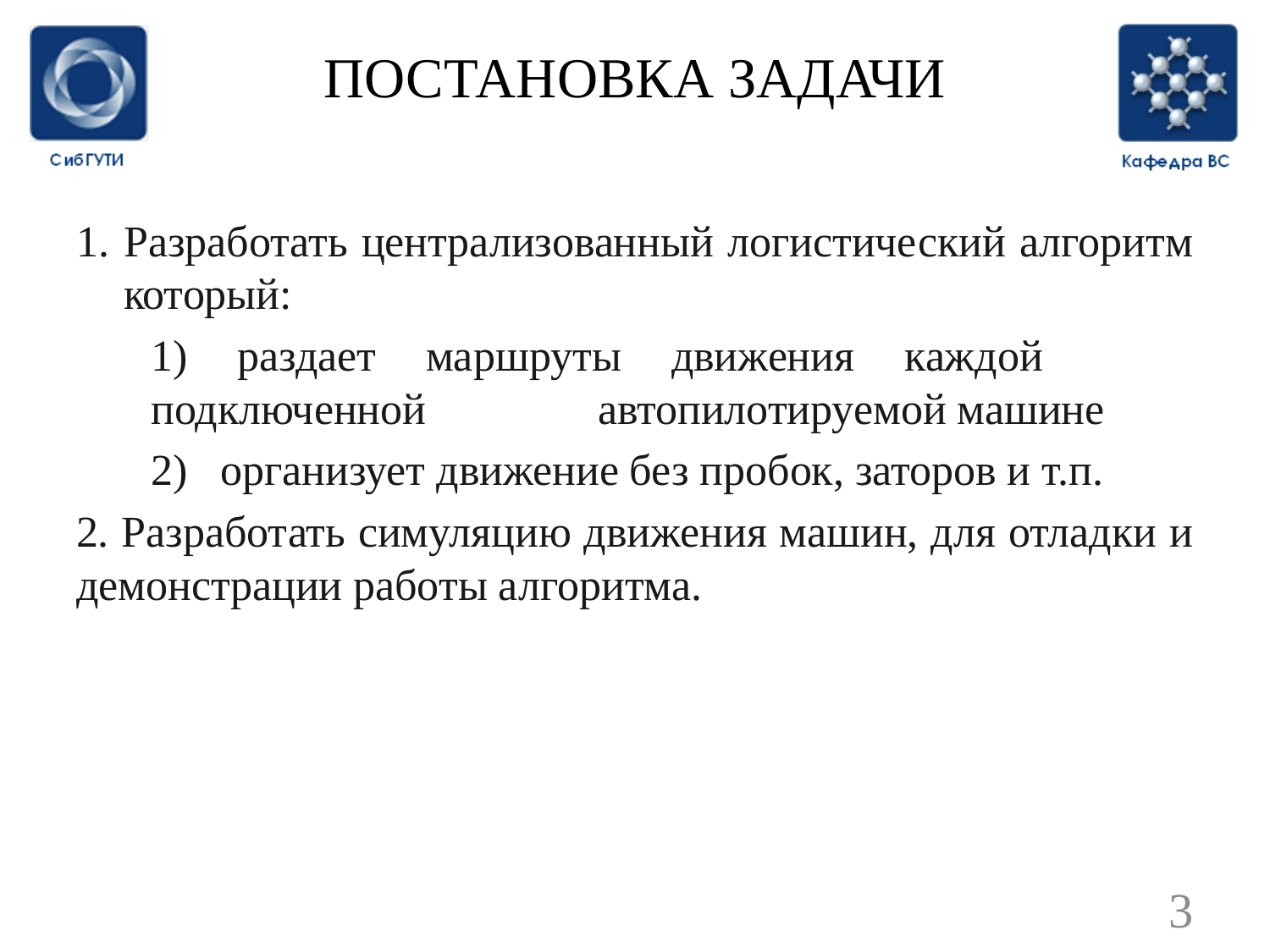

# ПОСТАНОВКА ЗАДАЧИ
Разработать централизованный логистический алгоритм который:
	1) раздает маршруты движения каждой    подключенной 	      автопилотируемой машине
	2)   организует движение без пробок, заторов и т.п.
2. Разработать симуляцию движения машин, для отладки и демонстрации работы алгоритма.

3